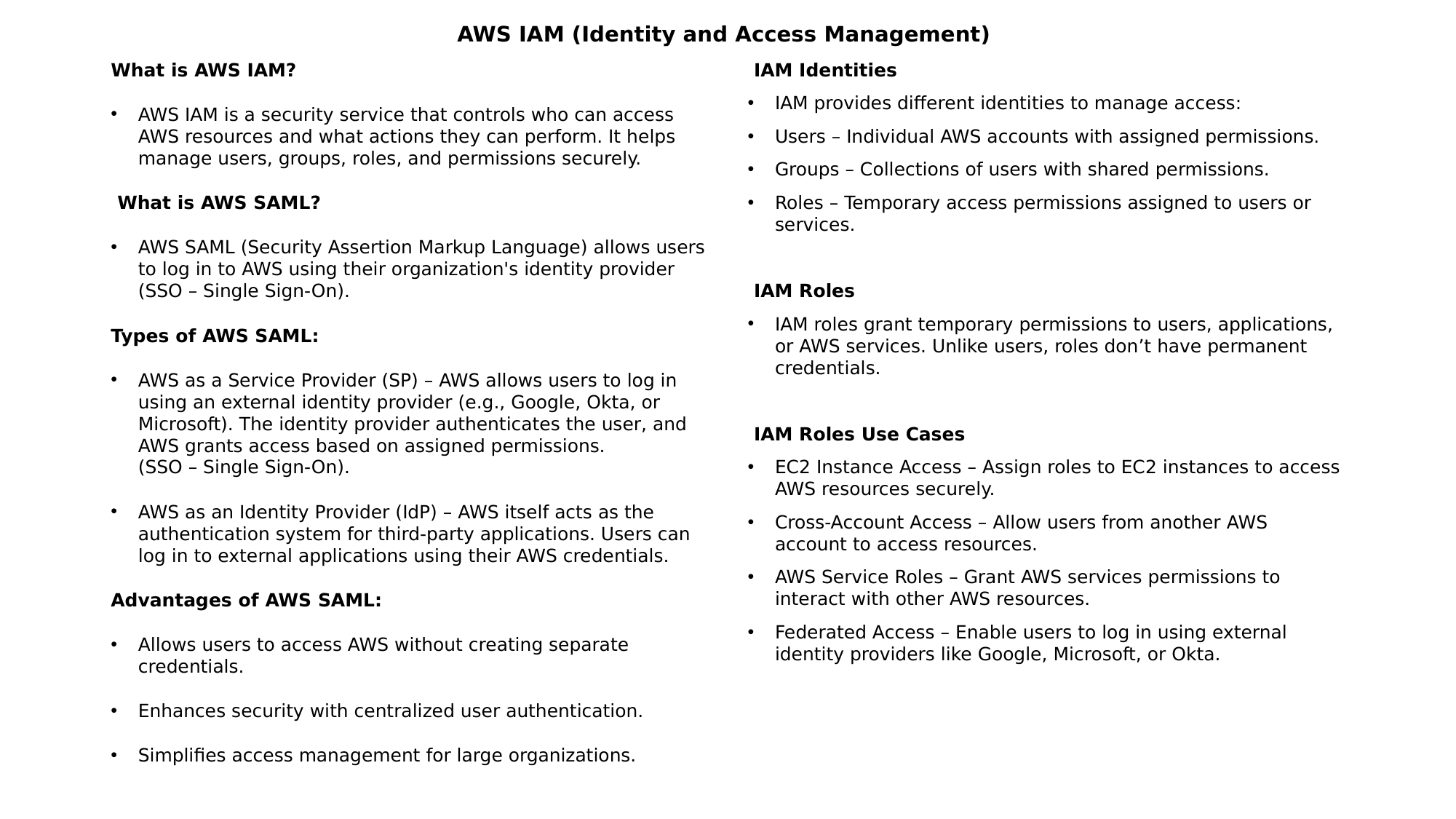

# AWS IAM (Identity and Access Management)
 IAM Identities
IAM provides different identities to manage access:
Users – Individual AWS accounts with assigned permissions.
Groups – Collections of users with shared permissions.
Roles – Temporary access permissions assigned to users or services.

 IAM Roles
IAM roles grant temporary permissions to users, applications, or AWS services. Unlike users, roles don’t have permanent credentials.

 IAM Roles Use Cases
EC2 Instance Access – Assign roles to EC2 instances to access AWS resources securely.
Cross-Account Access – Allow users from another AWS account to access resources.
AWS Service Roles – Grant AWS services permissions to interact with other AWS resources.
Federated Access – Enable users to log in using external identity providers like Google, Microsoft, or Okta.
What is AWS IAM?
AWS IAM is a security service that controls who can access AWS resources and what actions they can perform. It helps manage users, groups, roles, and permissions securely.
 What is AWS SAML?
AWS SAML (Security Assertion Markup Language) allows users to log in to AWS using their organization's identity provider (SSO – Single Sign-On).
Types of AWS SAML:
AWS as a Service Provider (SP) – AWS allows users to log in using an external identity provider (e.g., Google, Okta, or Microsoft). The identity provider authenticates the user, and AWS grants access based on assigned permissions.
(SSO – Single Sign-On).
AWS as an Identity Provider (IdP) – AWS itself acts as the authentication system for third-party applications. Users can log in to external applications using their AWS credentials.
Advantages of AWS SAML:
Allows users to access AWS without creating separate credentials.
Enhances security with centralized user authentication.
Simplifies access management for large organizations.